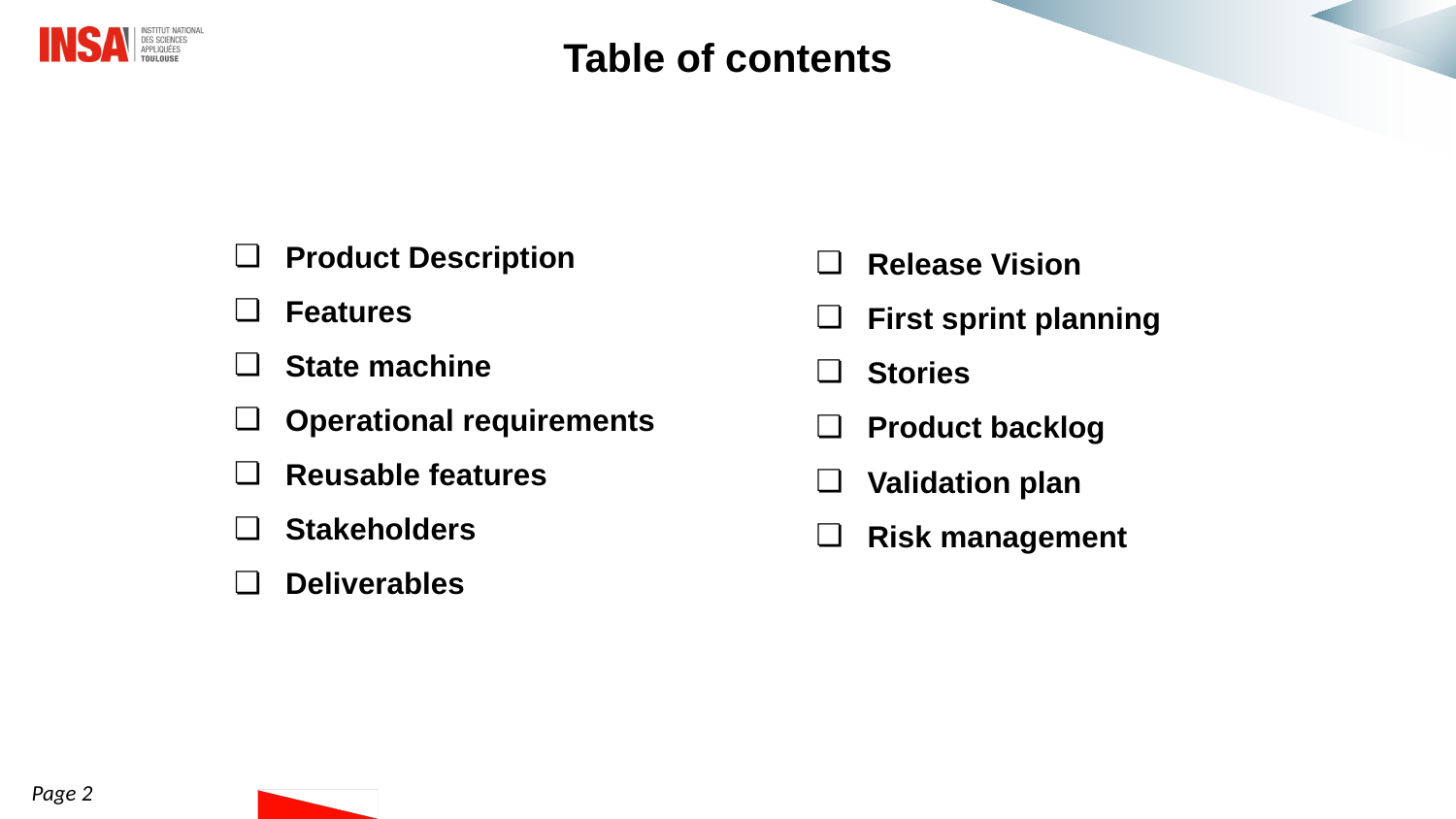

Table of contents
Release Vision
First sprint planning
Stories
Product backlog
Validation plan
Risk management
Product Description
Features
State machine
Operational requirements
Reusable features
Stakeholders
Deliverables

#